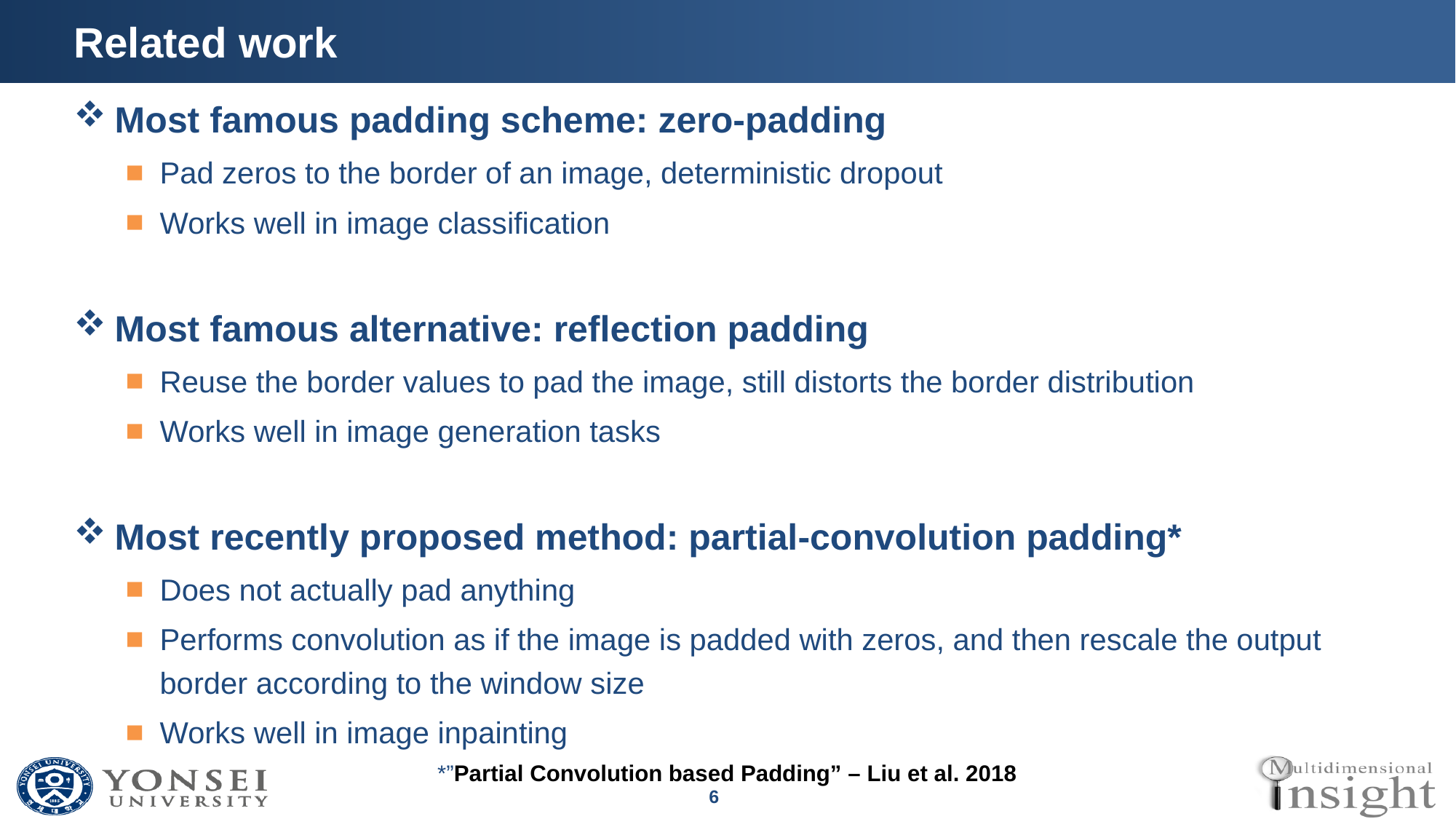

# Related work
Most famous padding scheme: zero-padding
Pad zeros to the border of an image, deterministic dropout
Works well in image classification

Most famous alternative: reflection padding
Reuse the border values to pad the image, still distorts the border distribution
Works well in image generation tasks

Most recently proposed method: partial-convolution padding*
Does not actually pad anything
Performs convolution as if the image is padded with zeros, and then rescale the output border according to the window size
Works well in image inpainting

*”Partial Convolution based Padding” – Liu et al. 2018
6